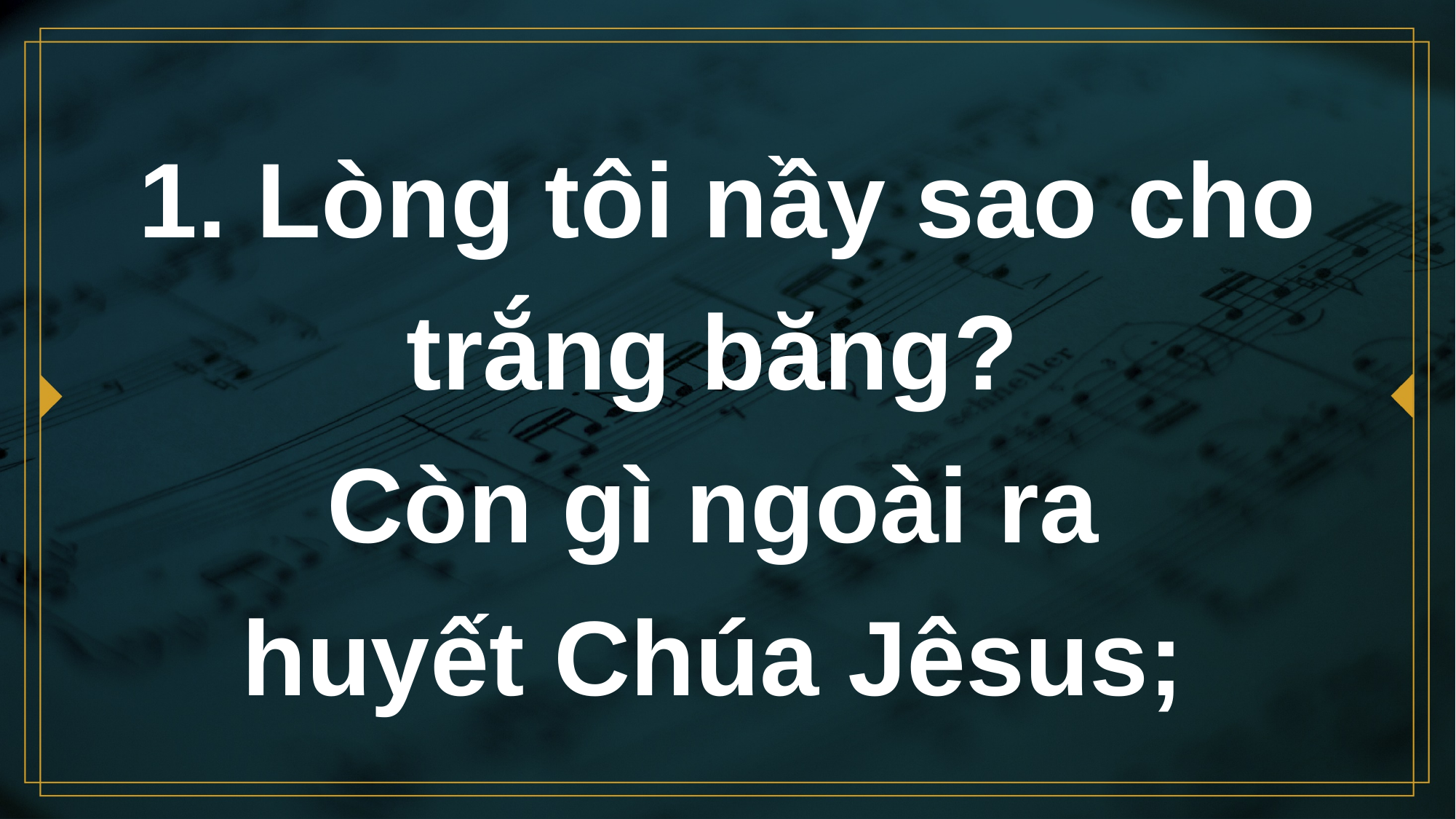

# 1. Lòng tôi nầy sao cho trắng băng? Còn gì ngoài ra huyết Chúa Jêsus;